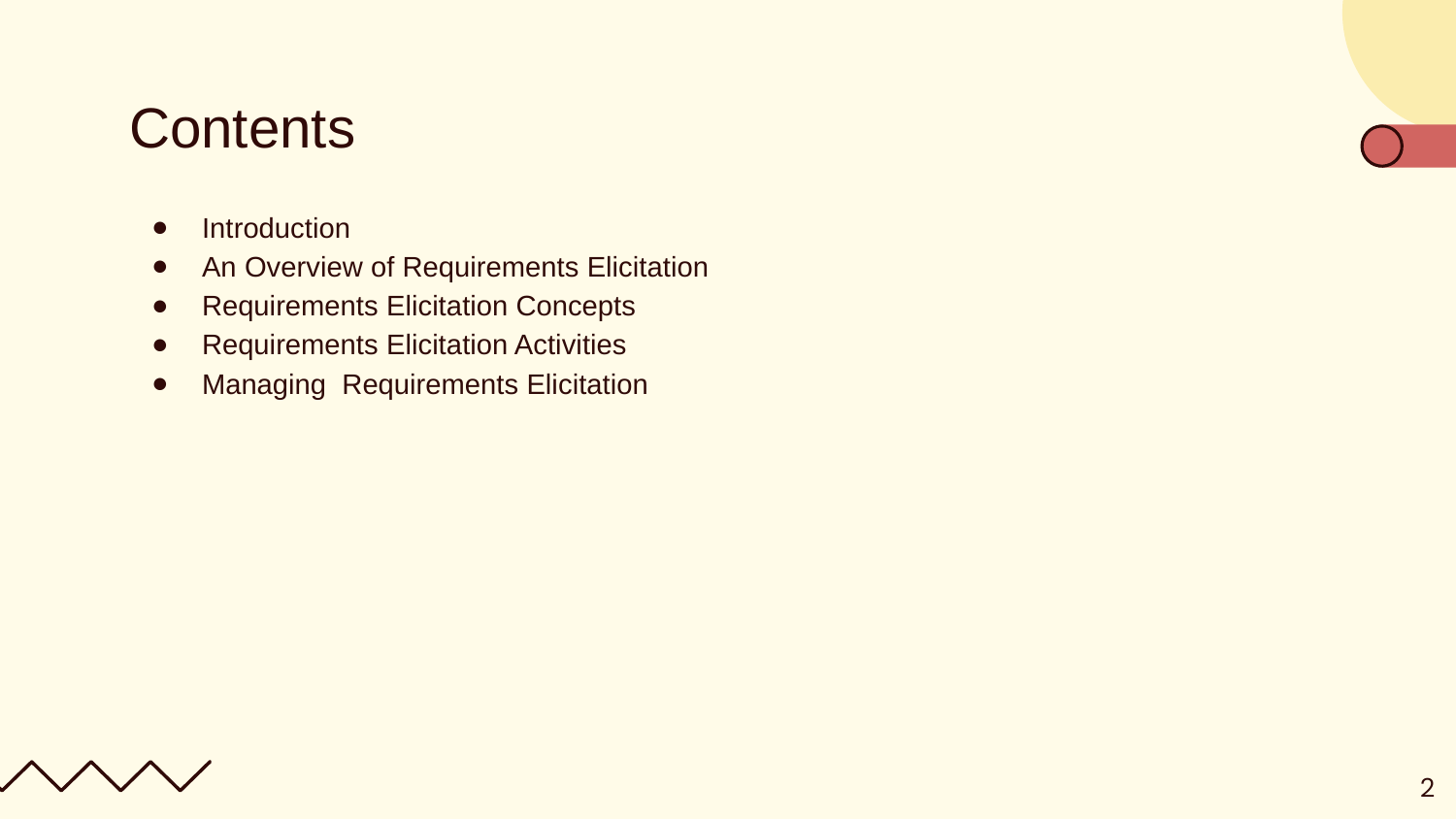

# Contents
Introduction
An Overview of Requirements Elicitation
Requirements Elicitation Concepts
Requirements Elicitation Activities
Managing  Requirements Elicitation
2